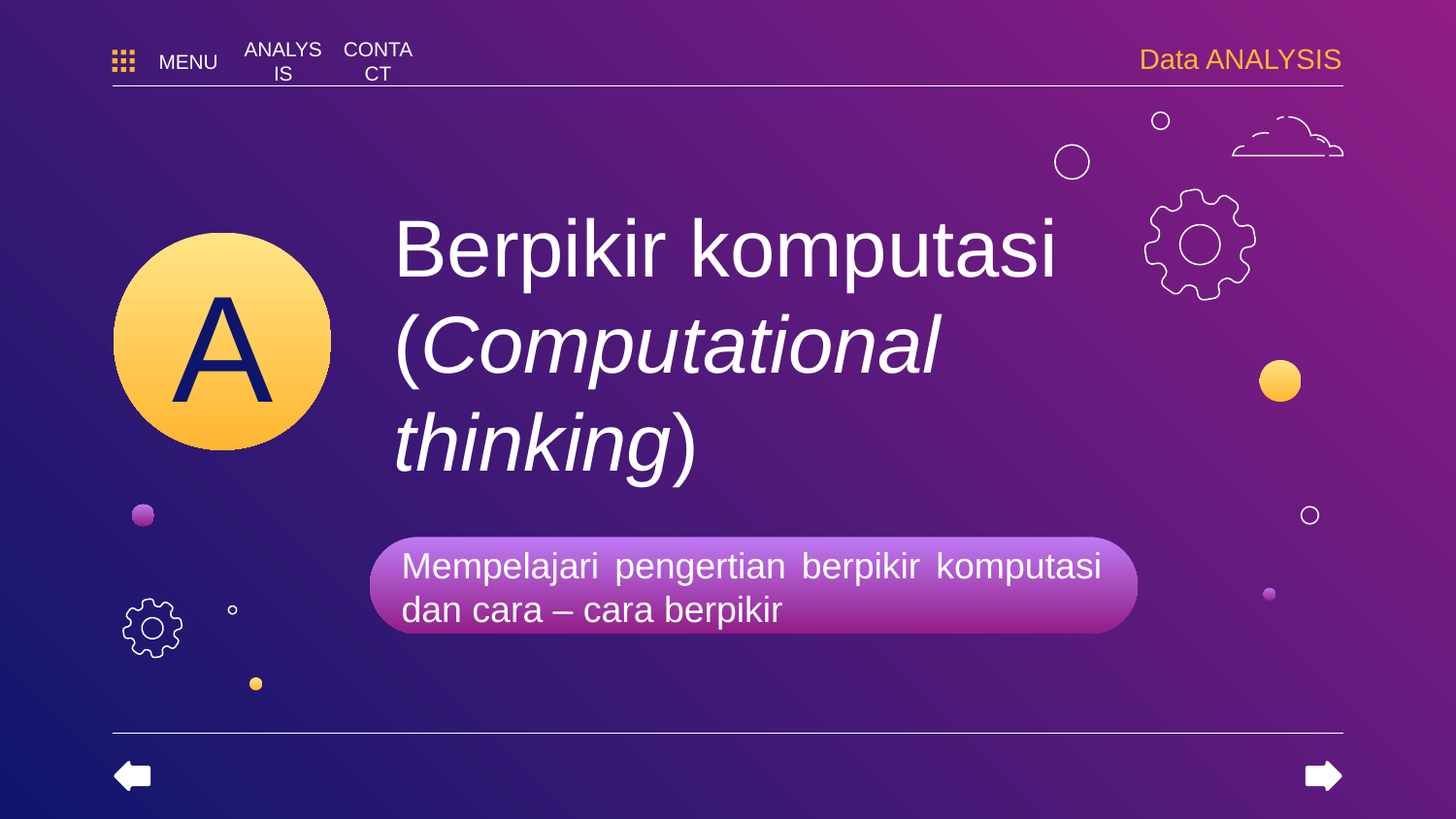

Data ANALYSIS
MENU
ANALYSIS
CONTACT

# Berpikir komputasi (Computational thinking)

A

Mempelajari pengertian berpikir komputasi dan cara – cara berpikir